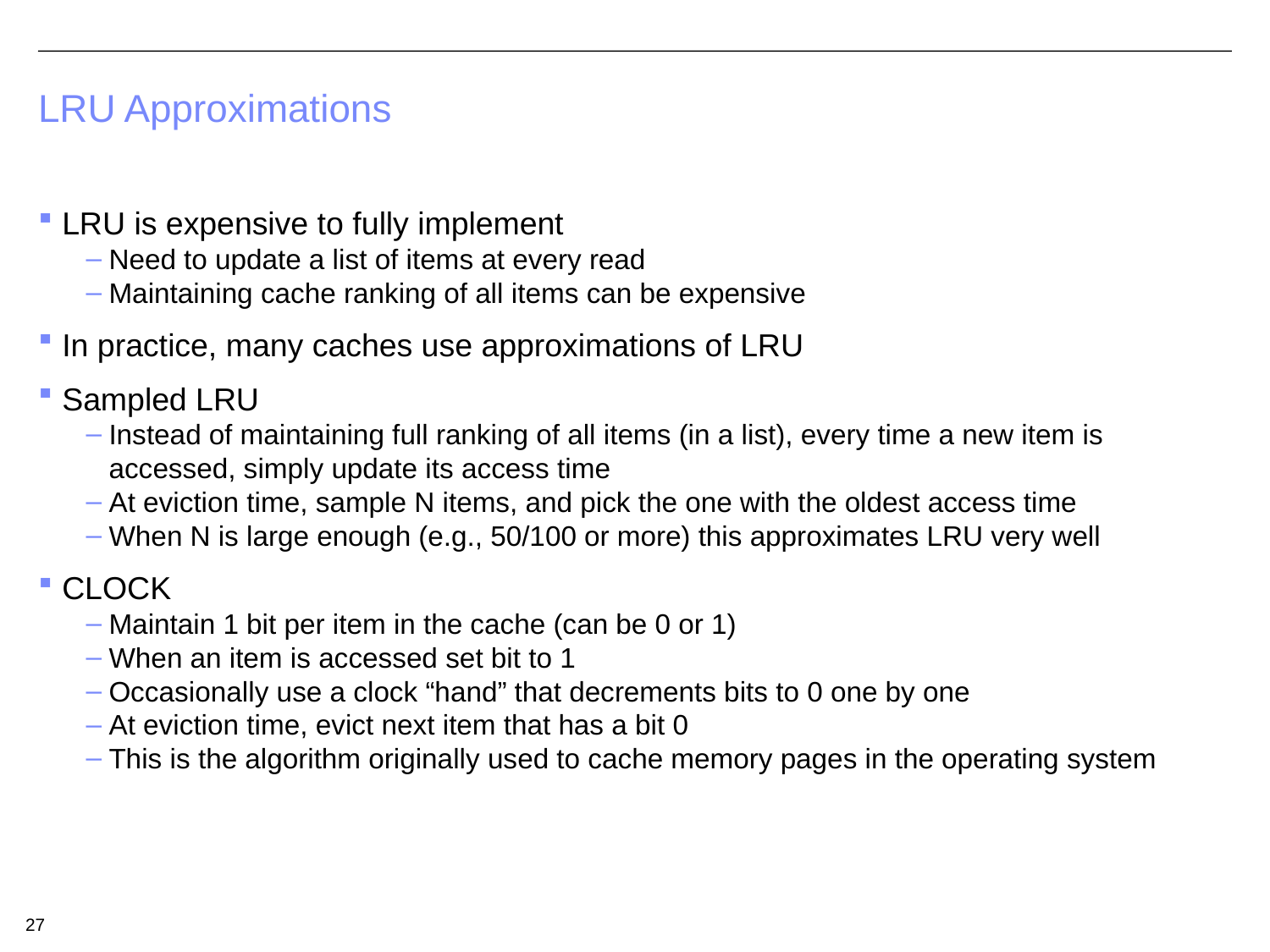

# LRU Approximations
LRU is expensive to fully implement
Need to update a list of items at every read
Maintaining cache ranking of all items can be expensive
In practice, many caches use approximations of LRU
Sampled LRU
Instead of maintaining full ranking of all items (in a list), every time a new item is accessed, simply update its access time
At eviction time, sample N items, and pick the one with the oldest access time
When N is large enough (e.g., 50/100 or more) this approximates LRU very well
CLOCK
Maintain 1 bit per item in the cache (can be 0 or 1)
When an item is accessed set bit to 1
Occasionally use a clock “hand” that decrements bits to 0 one by one
At eviction time, evict next item that has a bit 0
This is the algorithm originally used to cache memory pages in the operating system
27